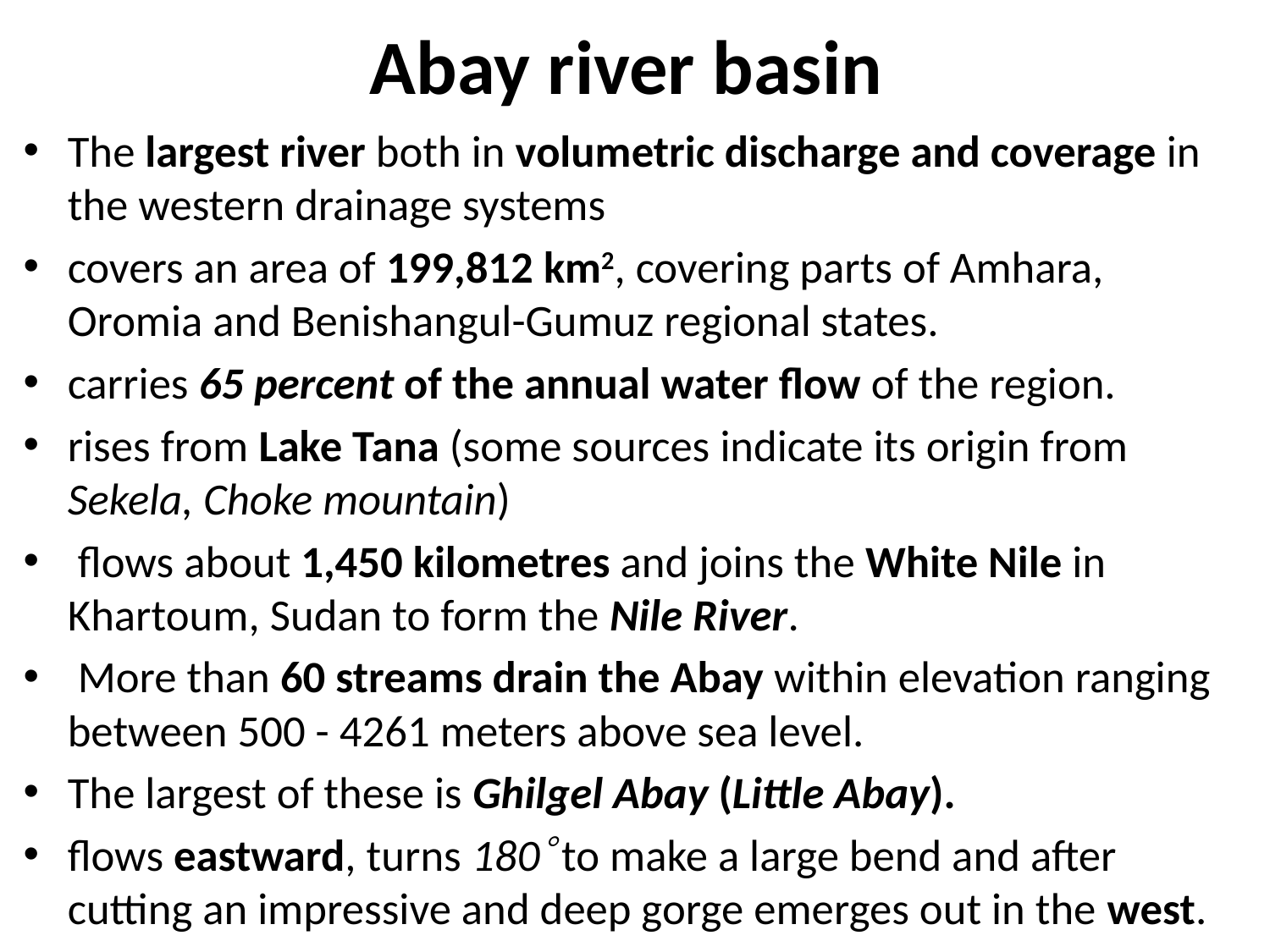

# Abay river basin
The largest river both in volumetric discharge and coverage in the western drainage systems
covers an area of 199,812 km2, covering parts of Amhara, Oromia and Benishangul-Gumuz regional states.
carries 65 percent of the annual water flow of the region.
rises from Lake Tana (some sources indicate its origin from Sekela, Choke mountain)
 flows about 1,450 kilometres and joins the White Nile in Khartoum, Sudan to form the Nile River.
 More than 60 streams drain the Abay within elevation ranging between 500 - 4261 meters above sea level.
The largest of these is Ghilgel Abay (Little Abay).
flows eastward, turns 180° to make a large bend and after cutting an impressive and deep gorge emerges out in the west.